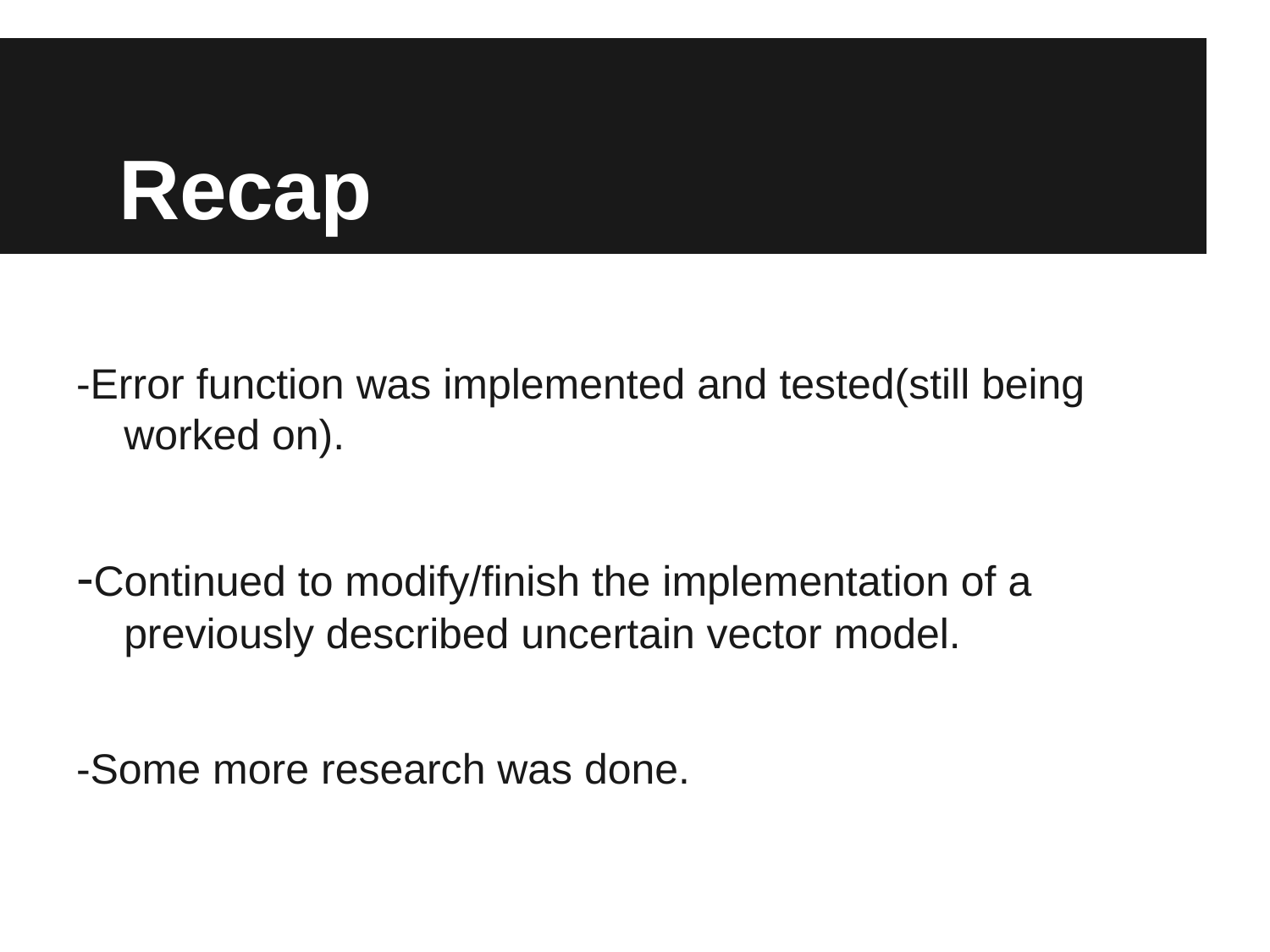

# Recap

-Error function was implemented and tested(still being worked on).

-Continued to modify/finish the implementation of a previously described uncertain vector model.

-Some more research was done.